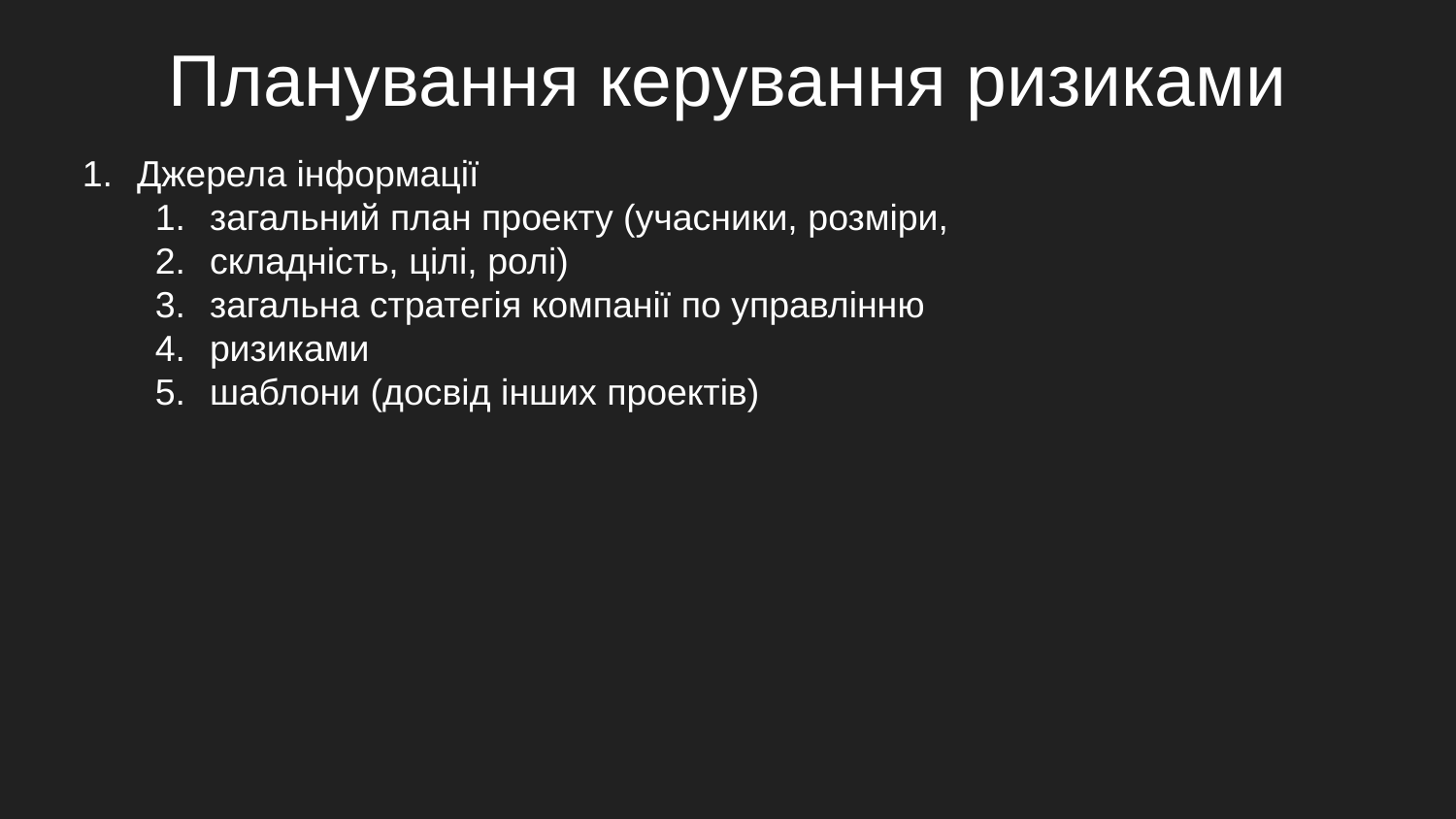

# Планування керування ризиками
Джерела інформації
загальний план проекту (учасники, розміри,
складність, цілі, ролі)
загальна стратегія компанії по управлінню
ризиками
шаблони (досвід інших проектів)